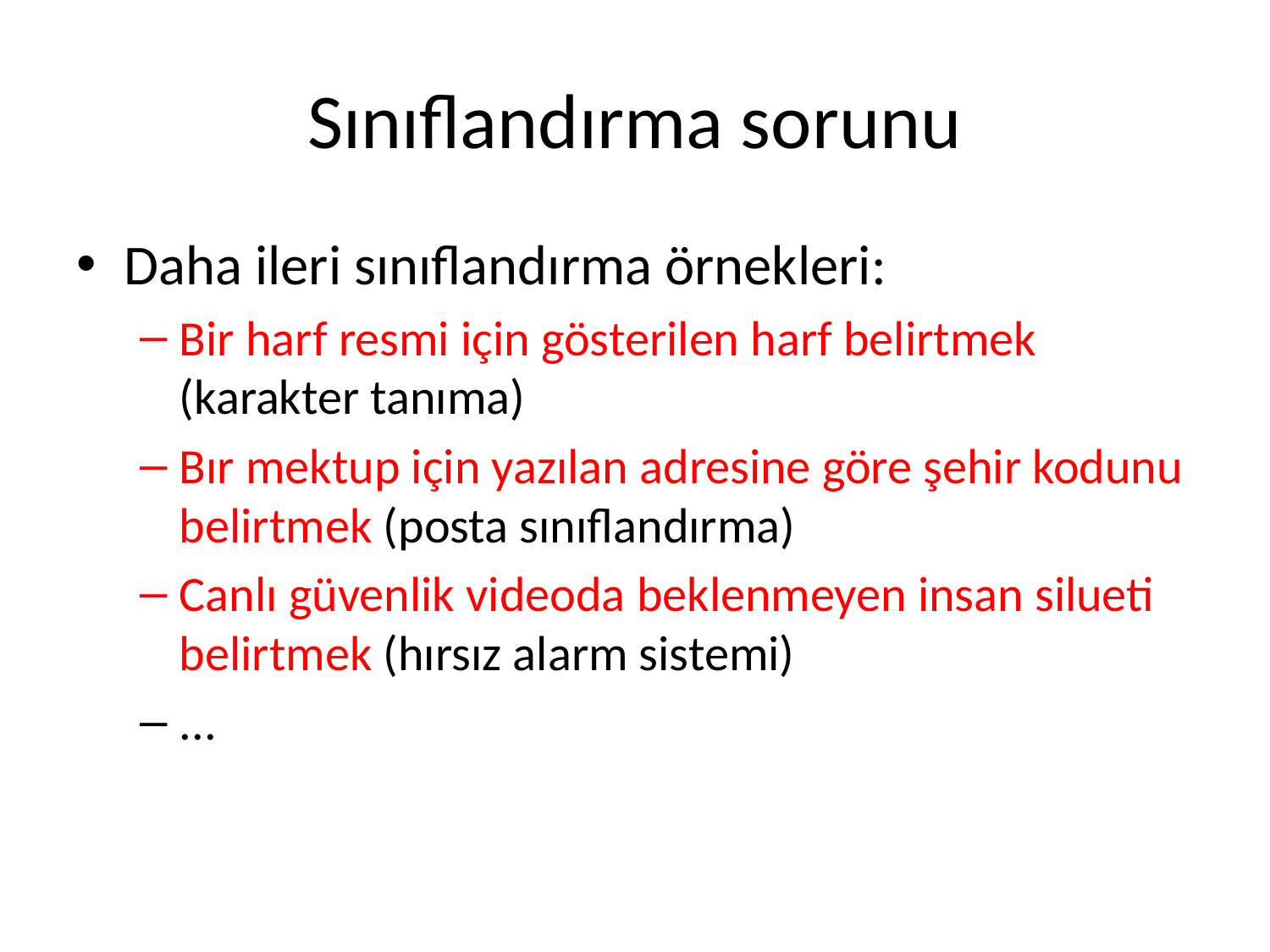

# Sınıflandırma sorunu
Daha ileri sınıflandırma örnekleri:
Bir harf resmi için gösterilen harf belirtmek (karakter tanıma)
Bır mektup için yazılan adresine göre şehir kodunu belirtmek (posta sınıflandırma)
Canlı güvenlik videoda beklenmeyen insan silueti belirtmek (hırsız alarm sistemi)
...